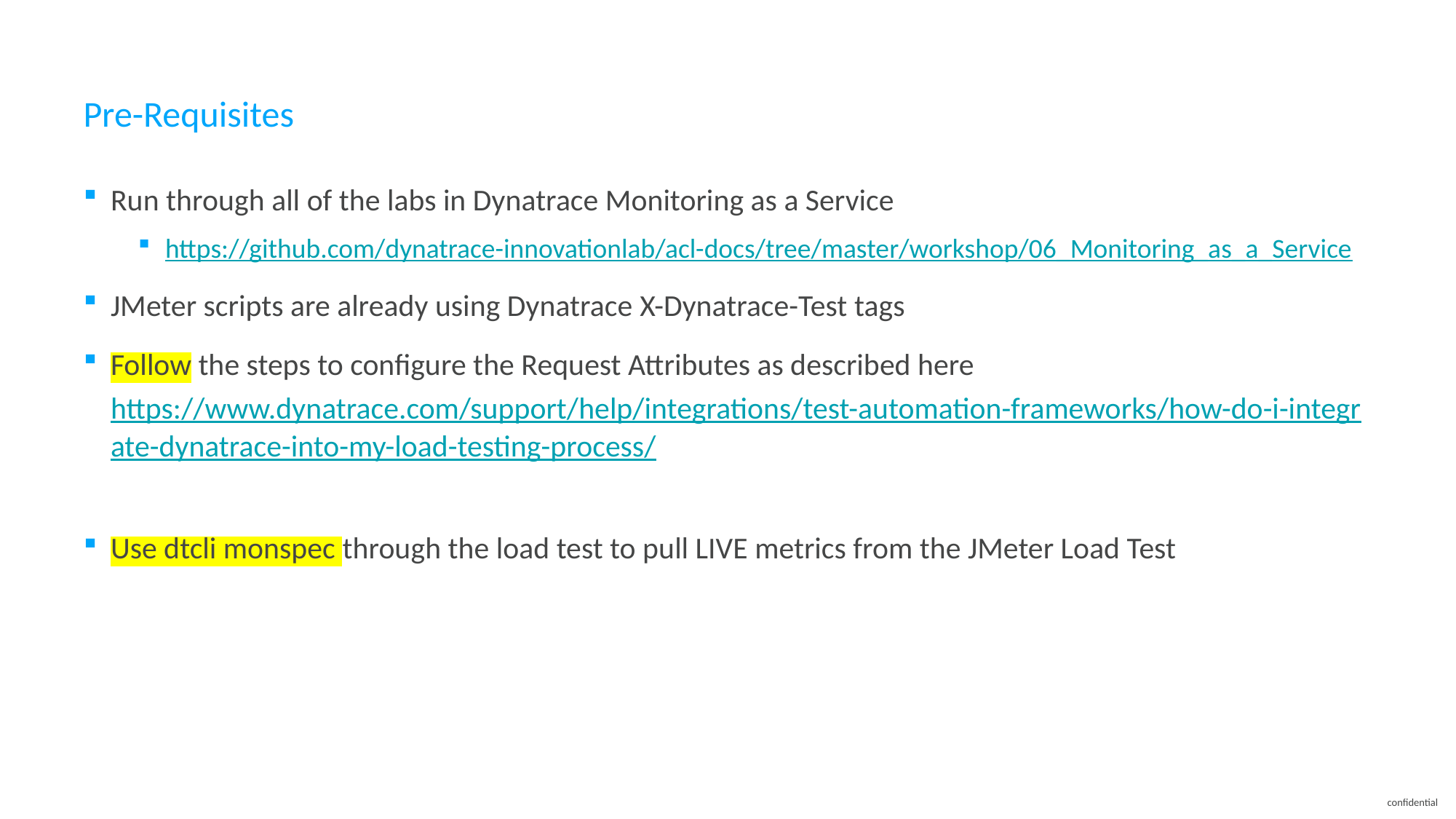

# Pre-Requisites
Run through all of the labs in Dynatrace Monitoring as a Service
https://github.com/dynatrace-innovationlab/acl-docs/tree/master/workshop/06_Monitoring_as_a_Service
JMeter scripts are already using Dynatrace X-Dynatrace-Test tags
Follow the steps to configure the Request Attributes as described here https://www.dynatrace.com/support/help/integrations/test-automation-frameworks/how-do-i-integrate-dynatrace-into-my-load-testing-process/
Use dtcli monspec through the load test to pull LIVE metrics from the JMeter Load Test